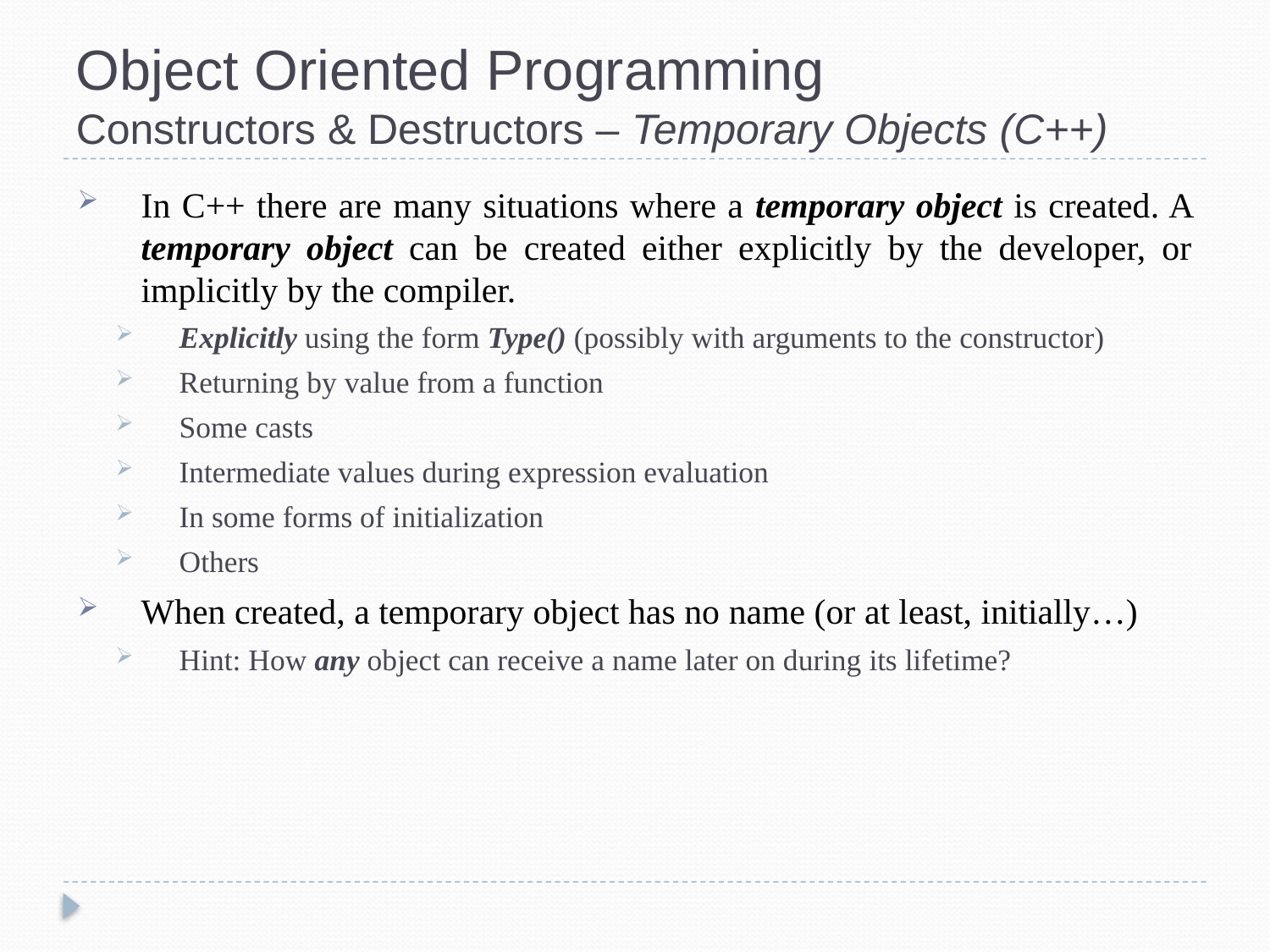

# Object Oriented Programming Constructors & Destructors – Temporary Objects (C++)
In C++ there are many situations where a temporary object is created. A temporary object can be created either explicitly by the developer, or implicitly by the compiler.
Explicitly using the form Type() (possibly with arguments to the constructor)
Returning by value from a function
Some casts
Intermediate values during expression evaluation
In some forms of initialization
Others
When created, a temporary object has no name (or at least, initially…)
Hint: How any object can receive a name later on during its lifetime?